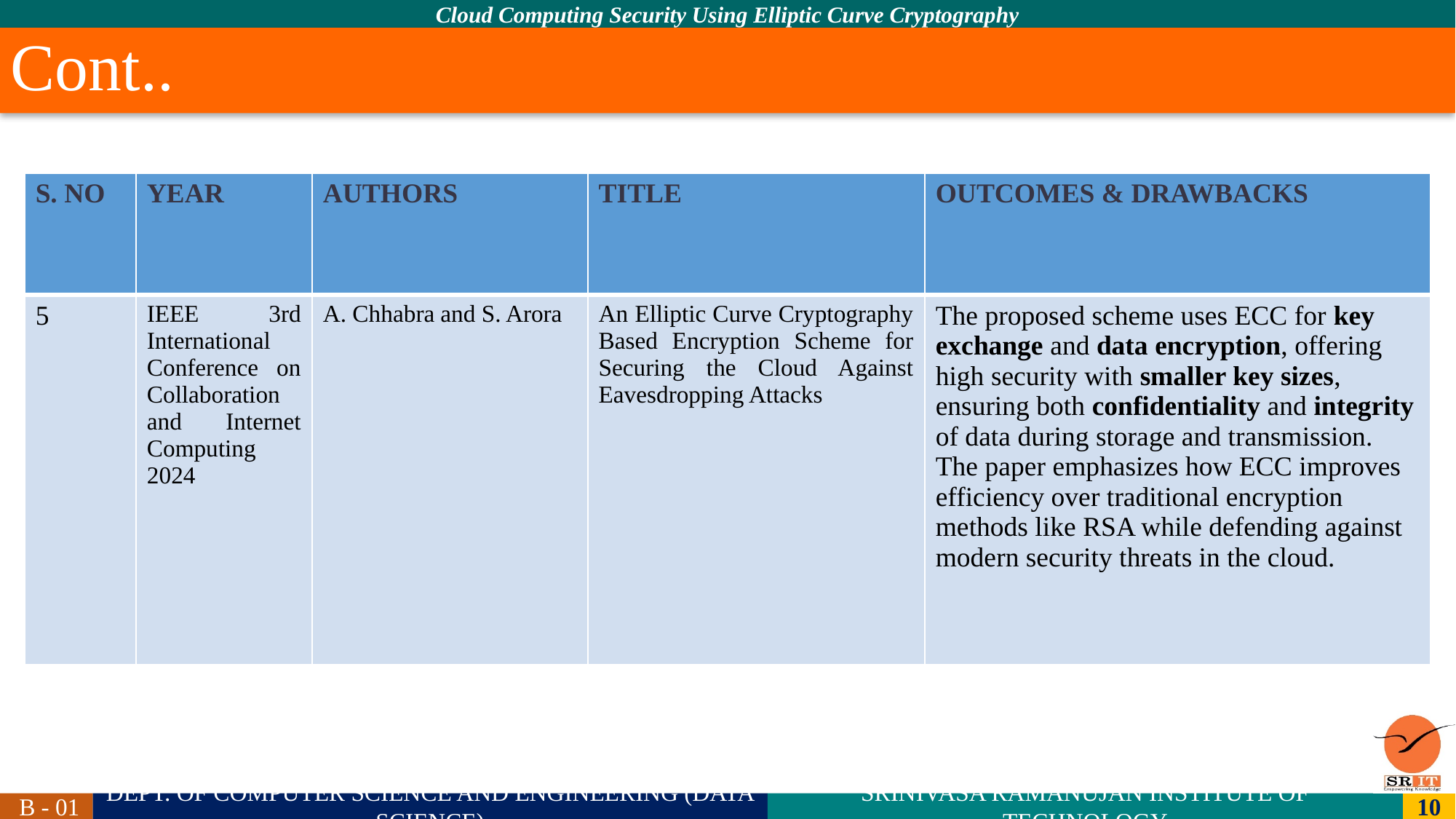

# Cont..
| S. NO | YEAR | AUTHORS | TITLE | OUTCOMES & DRAWBACKS |
| --- | --- | --- | --- | --- |
| 5 | IEEE 3rd International Conference on Collaboration and Internet Computing 2024 | A. Chhabra and S. Arora | An Elliptic Curve Cryptography Based Encryption Scheme for Securing the Cloud Against Eavesdropping Attacks | The proposed scheme uses ECC for key exchange and data encryption, offering high security with smaller key sizes, ensuring both confidentiality and integrity of data during storage and transmission. The paper emphasizes how ECC improves efficiency over traditional encryption methods like RSA while defending against modern security threats in the cloud. |